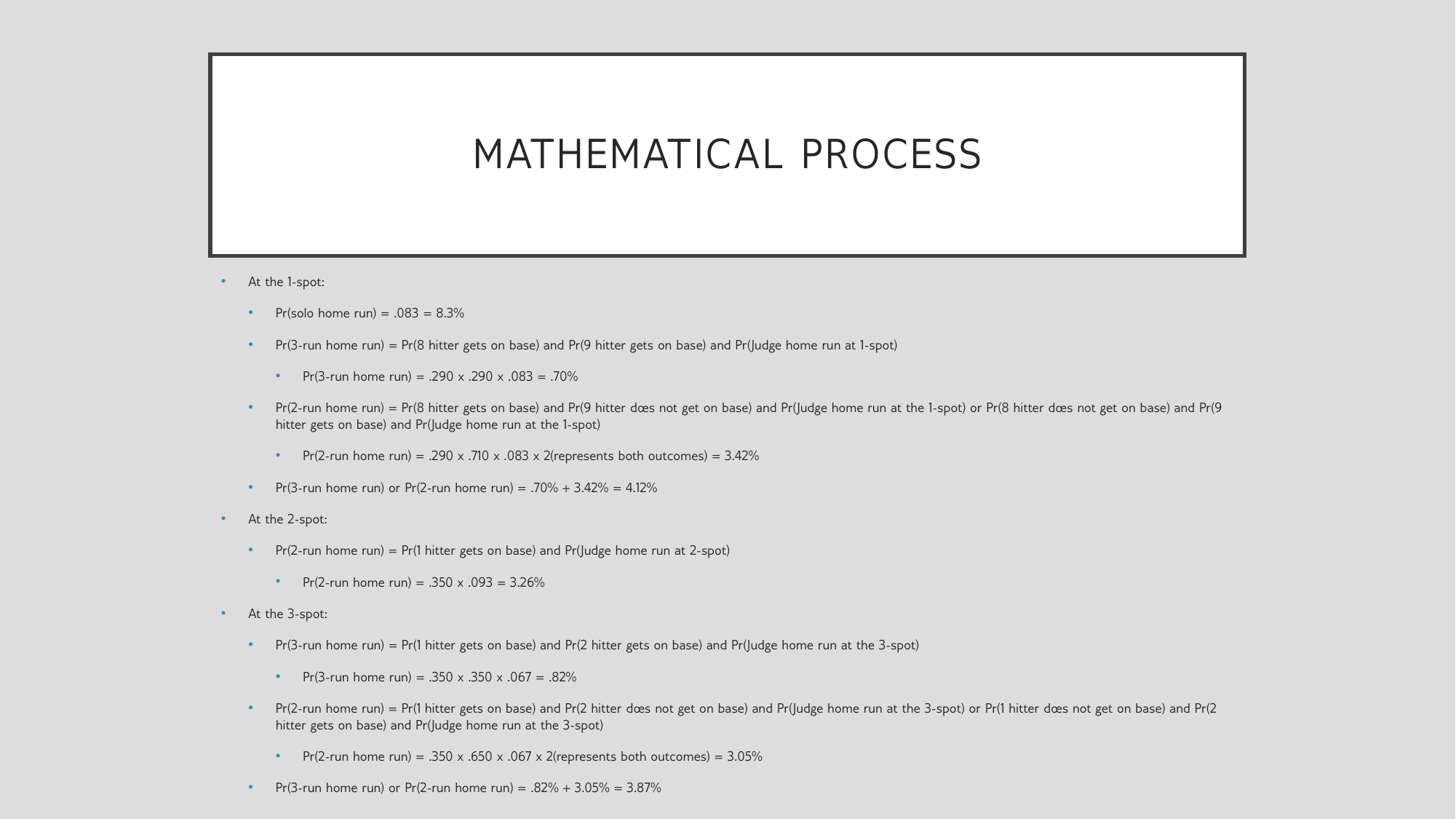

# Mathematical process
At the 1-spot:
Pr(solo home run) = .083 = 8.3%
Pr(3-run home run) = Pr(8 hitter gets on base) and Pr(9 hitter gets on base) and Pr(Judge home run at 1-spot)
Pr(3-run home run) = .290 x .290 x .083 = .70%
Pr(2-run home run) = Pr(8 hitter gets on base) and Pr(9 hitter does not get on base) and Pr(Judge home run at the 1-spot) or Pr(8 hitter does not get on base) and Pr(9 hitter gets on base) and Pr(Judge home run at the 1-spot)
Pr(2-run home run) = .290 x .710 x .083 x 2(represents both outcomes) = 3.42%
Pr(3-run home run) or Pr(2-run home run) = .70% + 3.42% = 4.12%
At the 2-spot:
Pr(2-run home run) = Pr(1 hitter gets on base) and Pr(Judge home run at 2-spot)
Pr(2-run home run) = .350 x .093 = 3.26%
At the 3-spot:
Pr(3-run home run) = Pr(1 hitter gets on base) and Pr(2 hitter gets on base) and Pr(Judge home run at the 3-spot)
Pr(3-run home run) = .350 x .350 x .067 = .82%
Pr(2-run home run) = Pr(1 hitter gets on base) and Pr(2 hitter does not get on base) and Pr(Judge home run at the 3-spot) or Pr(1 hitter does not get on base) and Pr(2 hitter gets on base) and Pr(Judge home run at the 3-spot)
Pr(2-run home run) = .350 x .650 x .067 x 2(represents both outcomes) = 3.05%
Pr(3-run home run) or Pr(2-run home run) = .82% + 3.05% = 3.87%